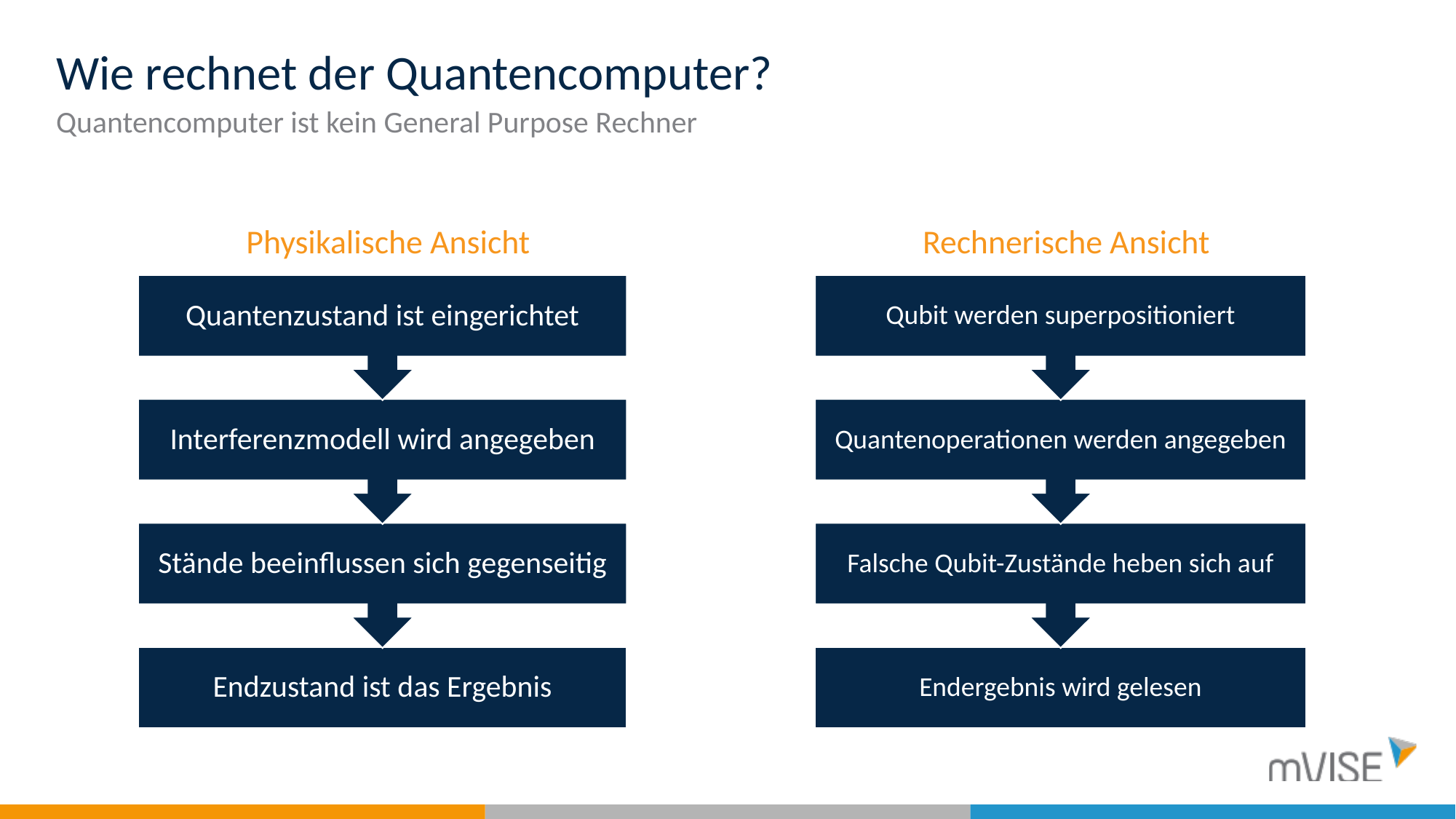

# Wie rechnet der Quantencomputer?
Quantencomputer ist kein General Purpose Rechner
Rechnerische Ansicht
Physikalische Ansicht
Endzustand ist das Ergebnis
Stände beeinflussen sich gegenseitig
Interferenzmodell wird angegeben
Quantenzustand ist eingerichtet
Endergebnis wird gelesen
Falsche Qubit-Zustände heben sich auf
Quantenoperationen werden angegeben
Qubit werden superpositioniert